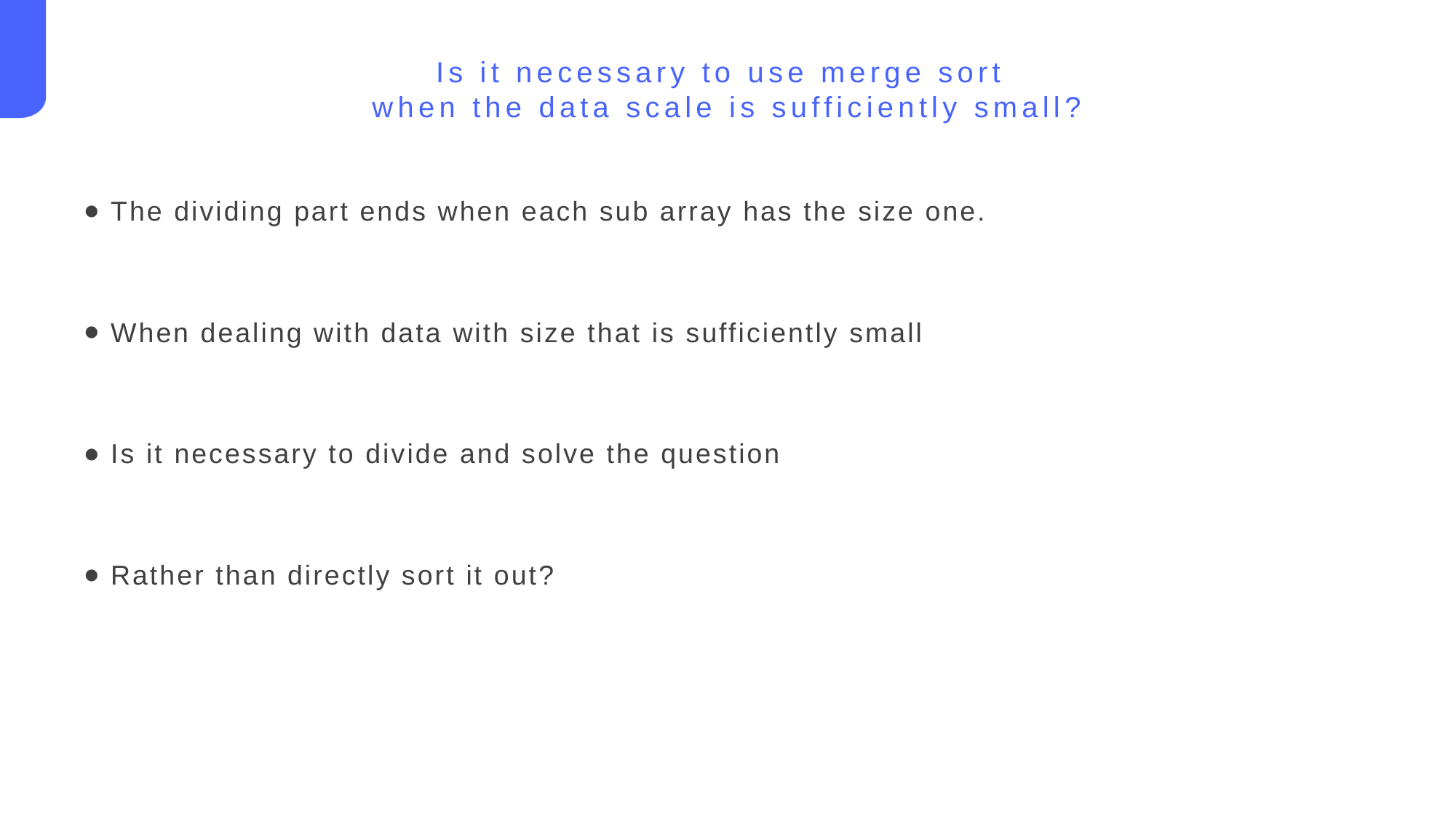

Is it necessary to use merge sort
when the data scale is sufficiently small?
The dividing part ends when each sub array has the size one.

When dealing with data with size that is sufficiently small

Is it necessary to divide and solve the question

Rather than directly sort it out?